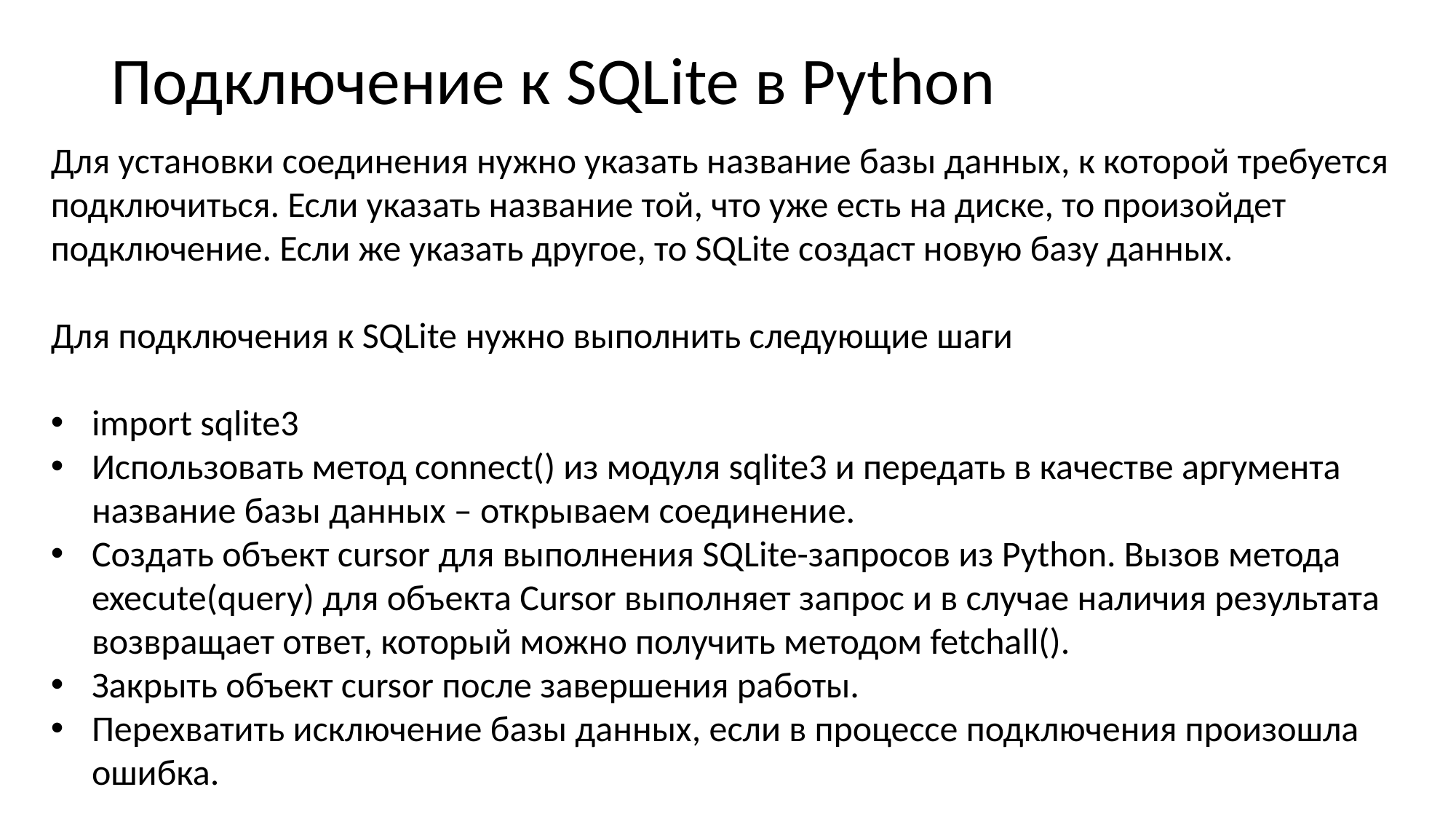

# Подключение к SQLite в Python
Для установки соединения нужно указать название базы данных, к которой требуется подключиться. Если указать название той, что уже есть на диске, то произойдет подключение. Если же указать другое, то SQLite создаст новую базу данных.

Для подключения к SQLite нужно выполнить следующие шаги

import sqlite3
Использовать метод connect() из модуля sqlite3 и передать в качестве аргумента название базы данных – открываем соединение.
Создать объект cursor для выполнения SQLite-запросов из Python. Вызов метода execute(query) для объекта Cursor выполняет запрос и в случае наличия результата возвращает ответ, который можно получить методом fetchall().
Закрыть объект cursor после завершения работы.
Перехватить исключение базы данных, если в процессе подключения произошла ошибка.